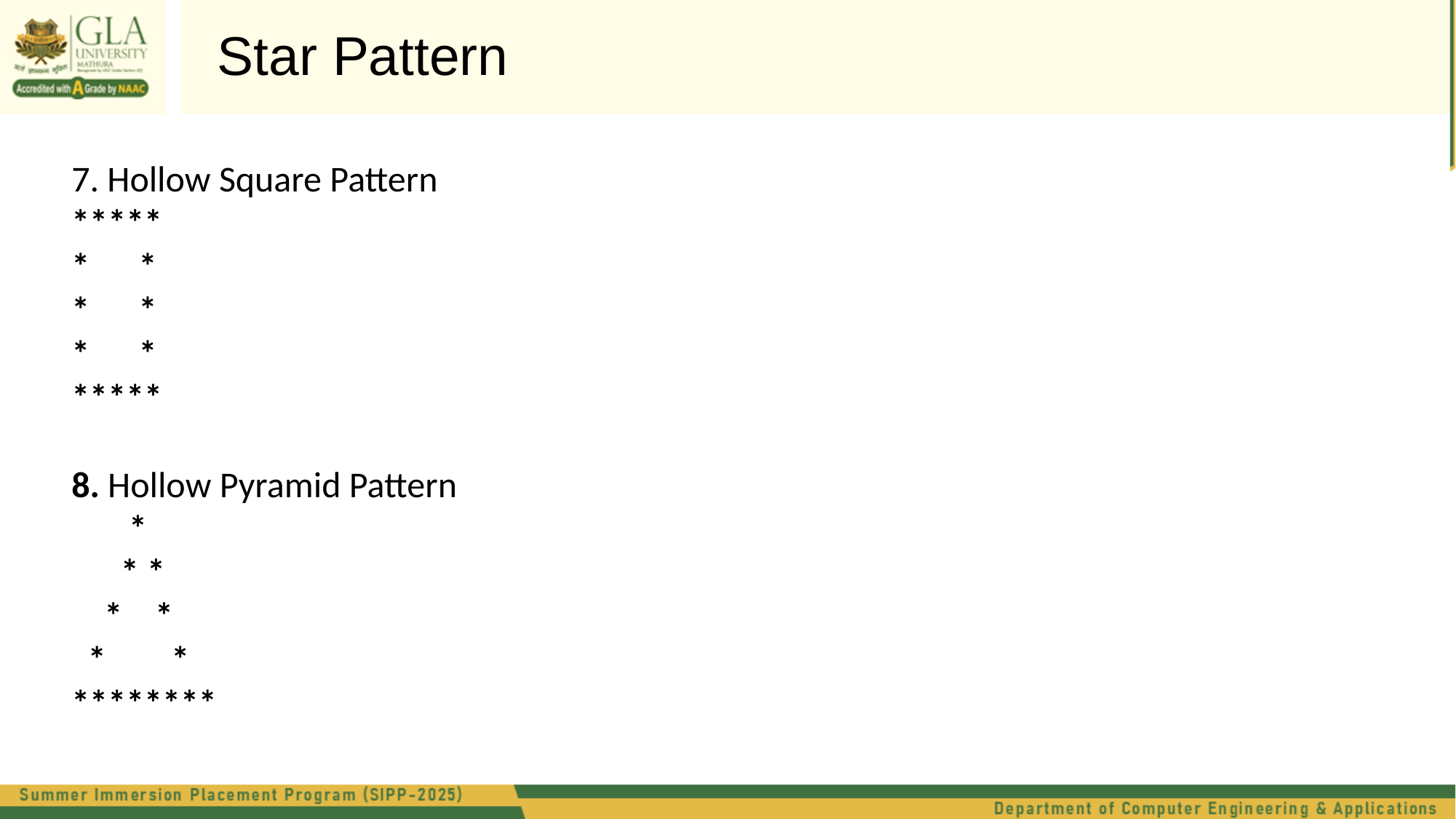

Star Pattern
7. Hollow Square Pattern
*****
*      *
*      *
*      *
*****

8. Hollow Pyramid Pattern
       *
      * *
    *    *
  *        *
********